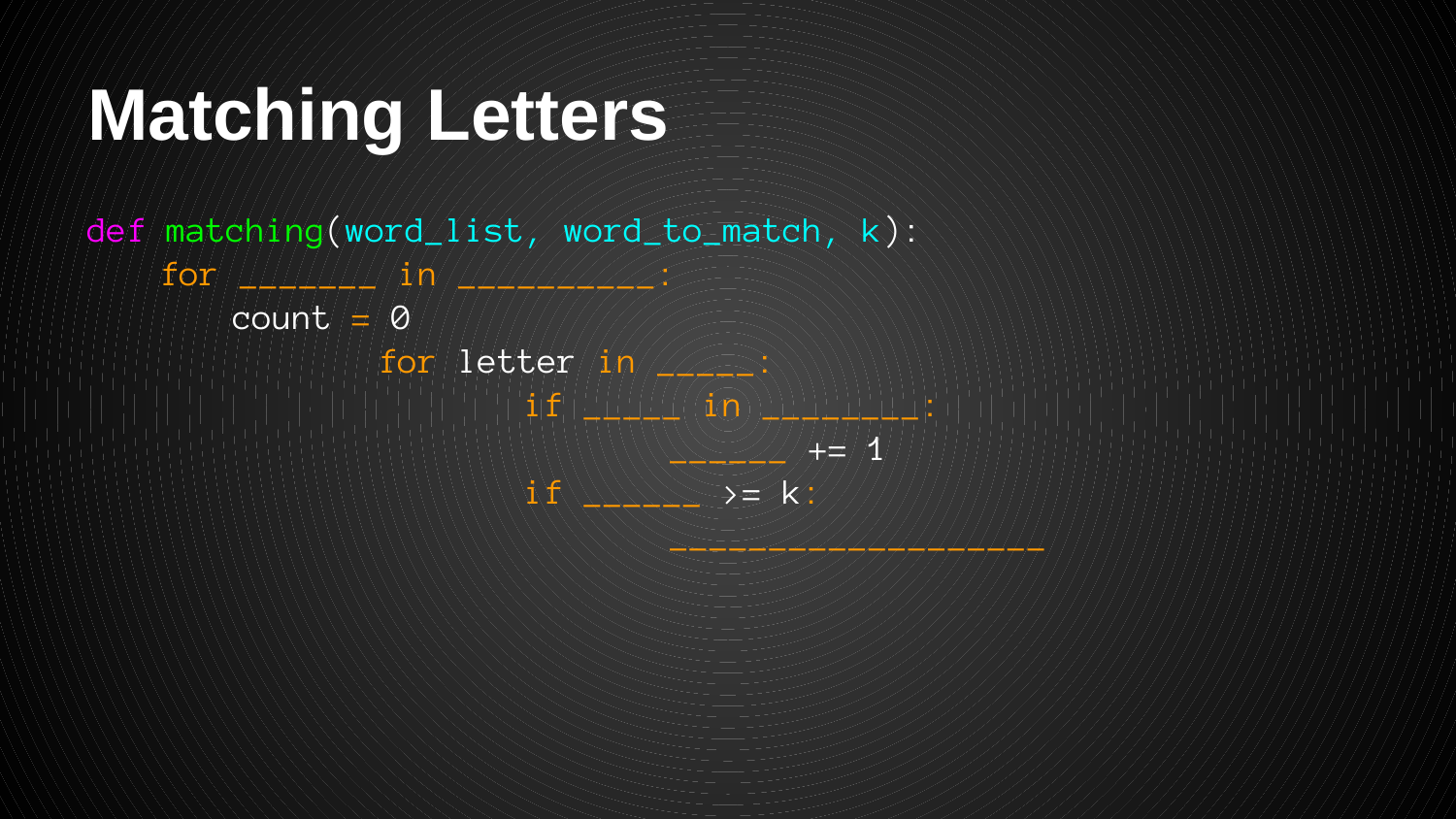

# Matching Letters
def matching(word_list, word_to_match, k):
for _______ in __________:
	count = 0
		for letter in _____:
			if _____ in ________:
				______ += 1
			if ______ >= k:
				___________________